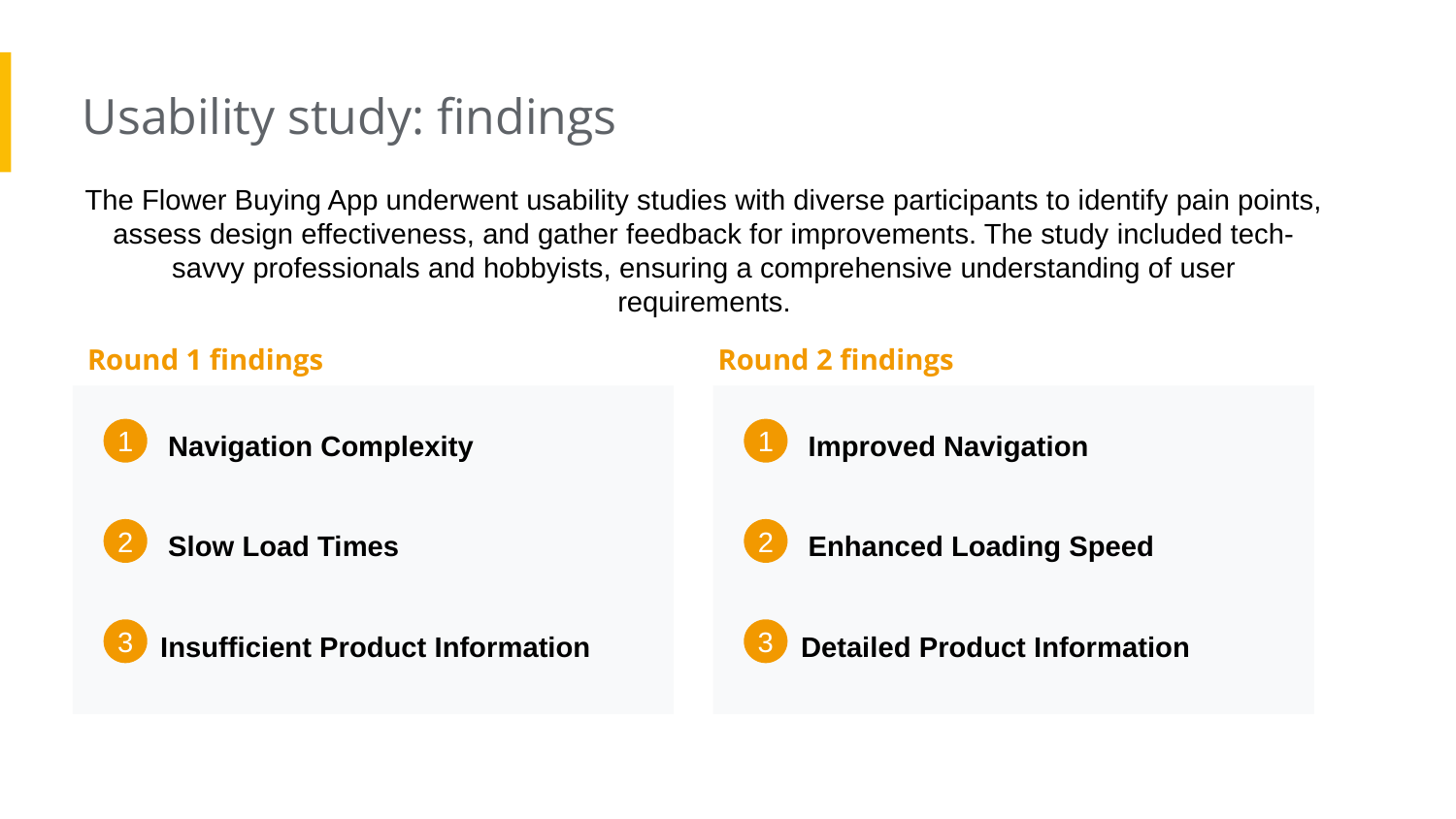

Usability study: findings
The Flower Buying App underwent usability studies with diverse participants to identify pain points, assess design effectiveness, and gather feedback for improvements. The study included tech-savvy professionals and hobbyists, ensuring a comprehensive understanding of user requirements.
Round 1 findings
Round 2 findings

Navigation Complexity
Improved Navigation
1
1
Slow Load Times
Enhanced Loading Speed
2
2
Insufficient Product Information
Detailed Product Information
3
3